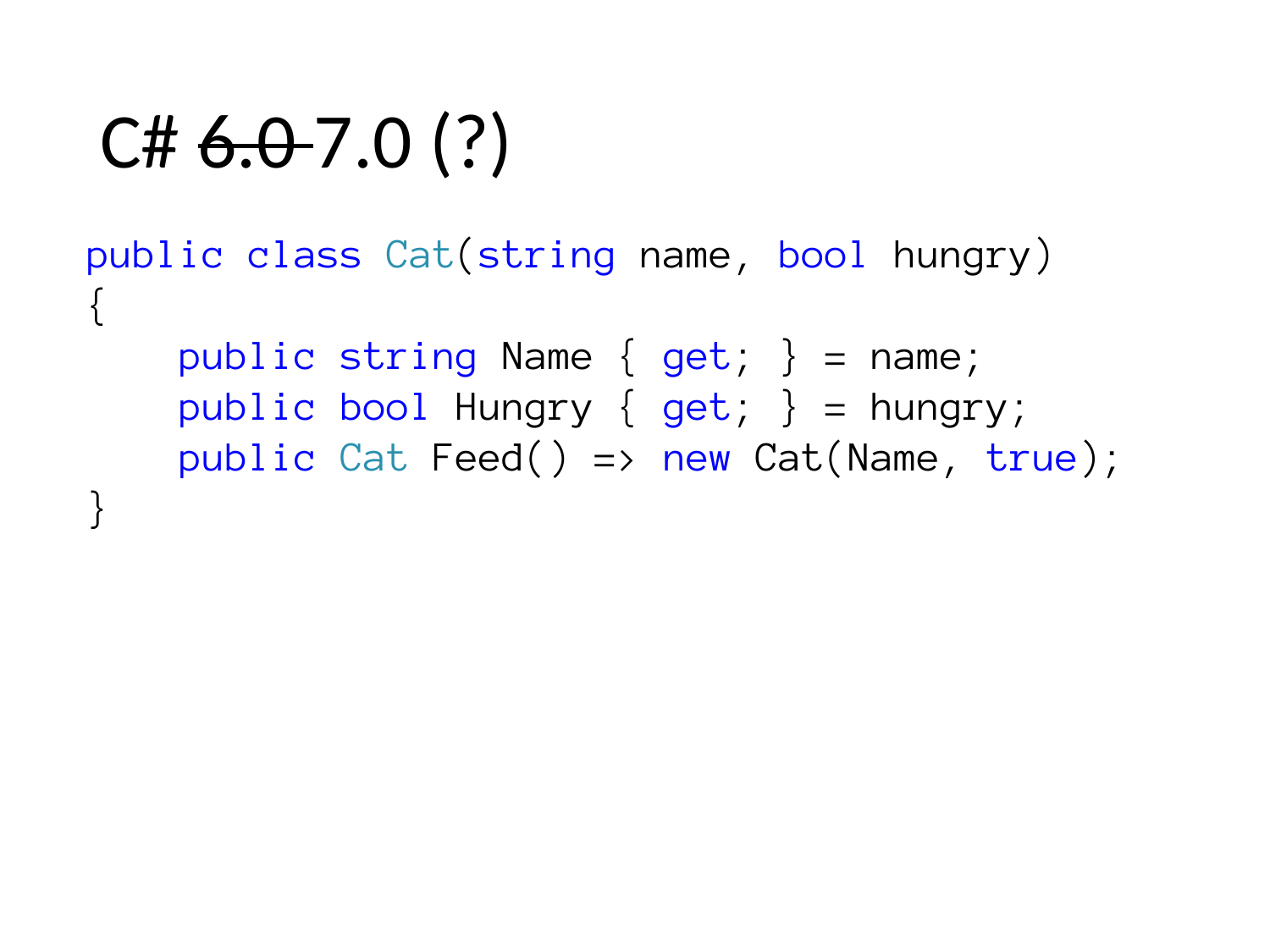

# C# 6.0 7.0 (?)
public class Cat(string name, bool hungry)
{
    public string Name { get; } = name;
    public bool Hungry { get; } = hungry;
    public Cat Feed() => new Cat(Name, true);
}